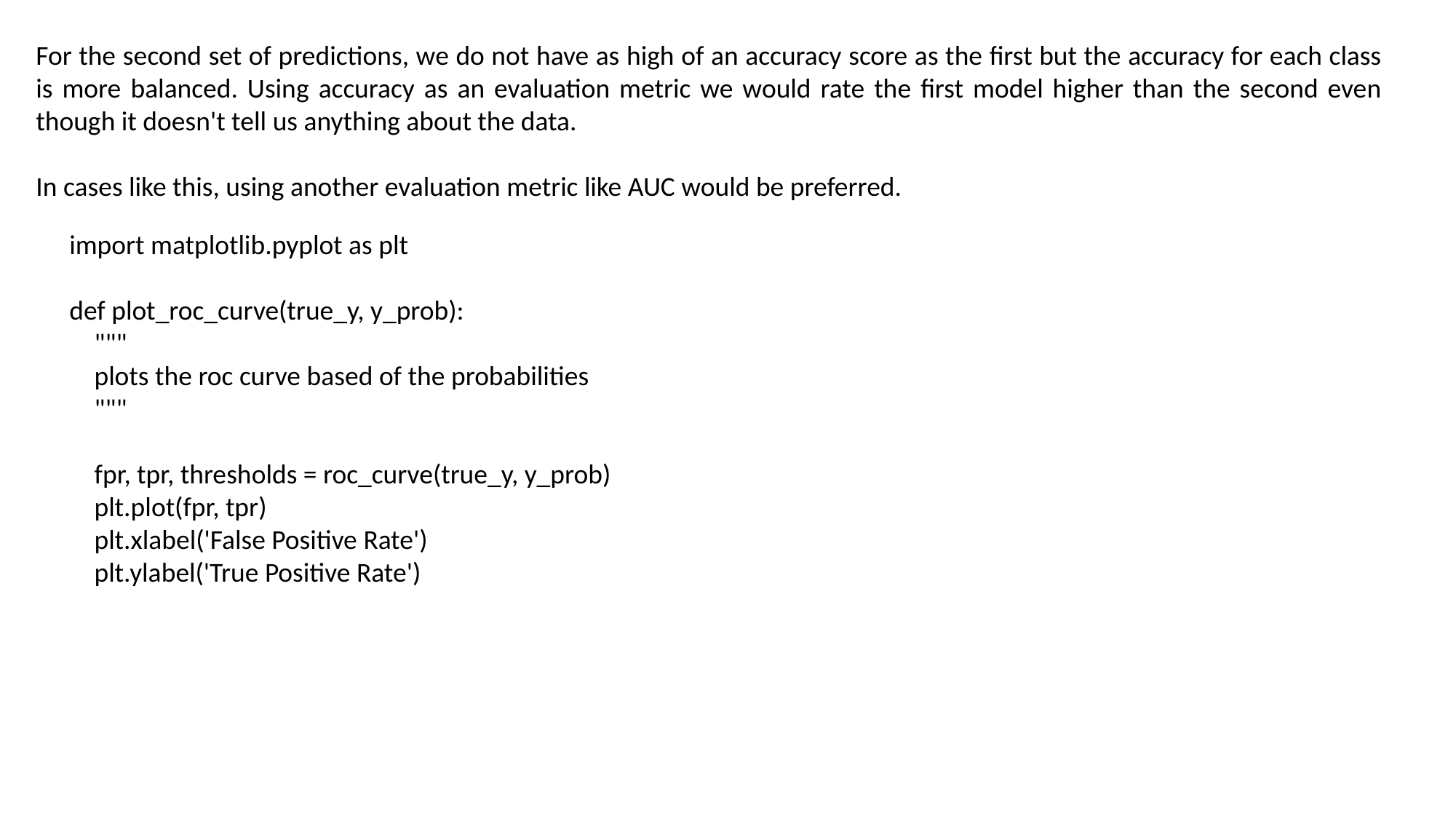

For the second set of predictions, we do not have as high of an accuracy score as the first but the accuracy for each class is more balanced. Using accuracy as an evaluation metric we would rate the first model higher than the second even though it doesn't tell us anything about the data.

In cases like this, using another evaluation metric like AUC would be preferred.
import matplotlib.pyplot as plt

def plot_roc_curve(true_y, y_prob):
    """
    plots the roc curve based of the probabilities
    """

    fpr, tpr, thresholds = roc_curve(true_y, y_prob)
    plt.plot(fpr, tpr)
    plt.xlabel('False Positive Rate')
    plt.ylabel('True Positive Rate')